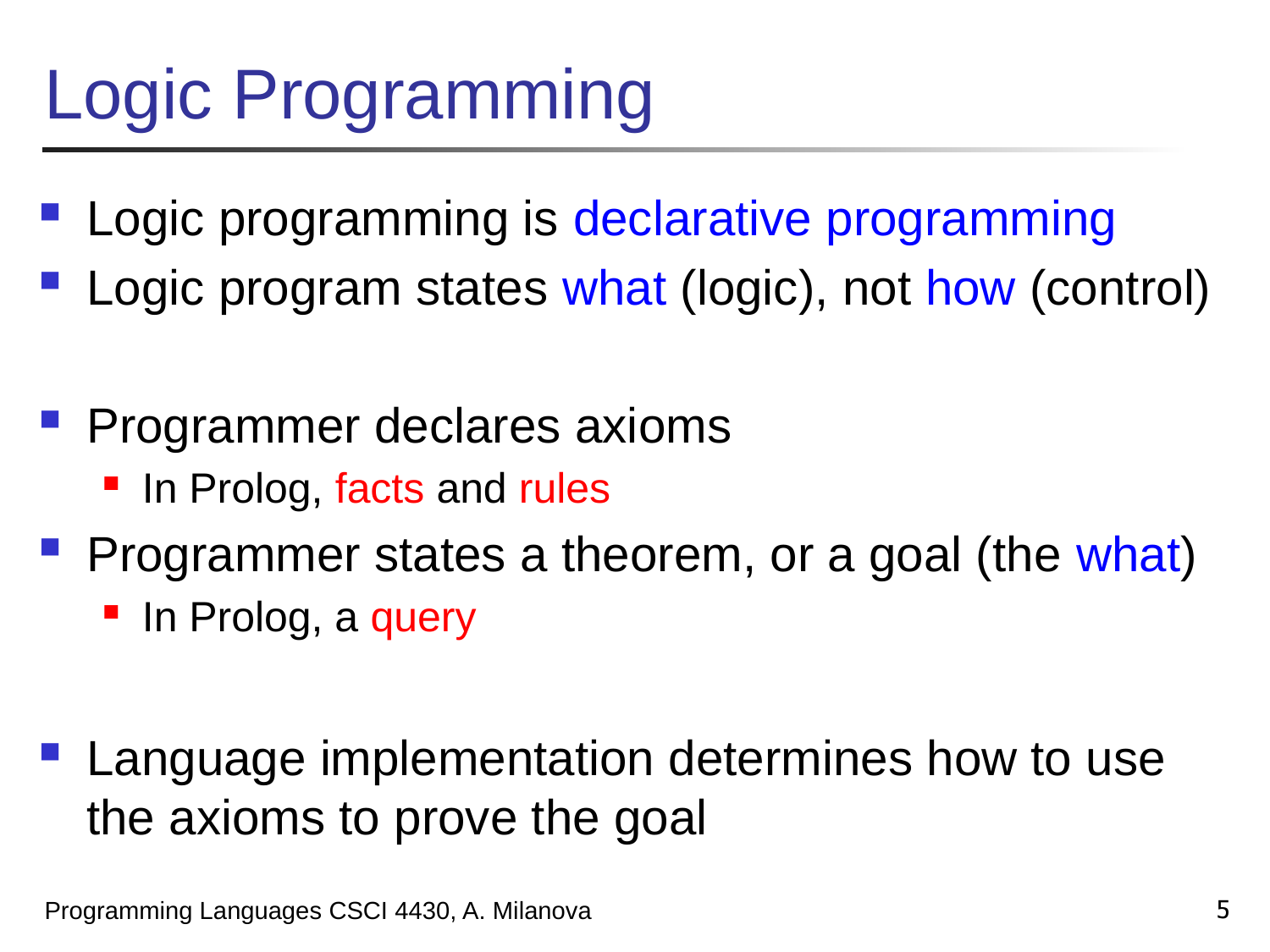

# Logic Programming
Logic programming is declarative programming
Logic program states what (logic), not how (control)

Programmer declares axioms
In Prolog, facts and rules
Programmer states a theorem, or a goal (the what)
In Prolog, a query

Language implementation determines how to use the axioms to prove the goal
5
Programming Languages CSCI 4430, A. Milanova